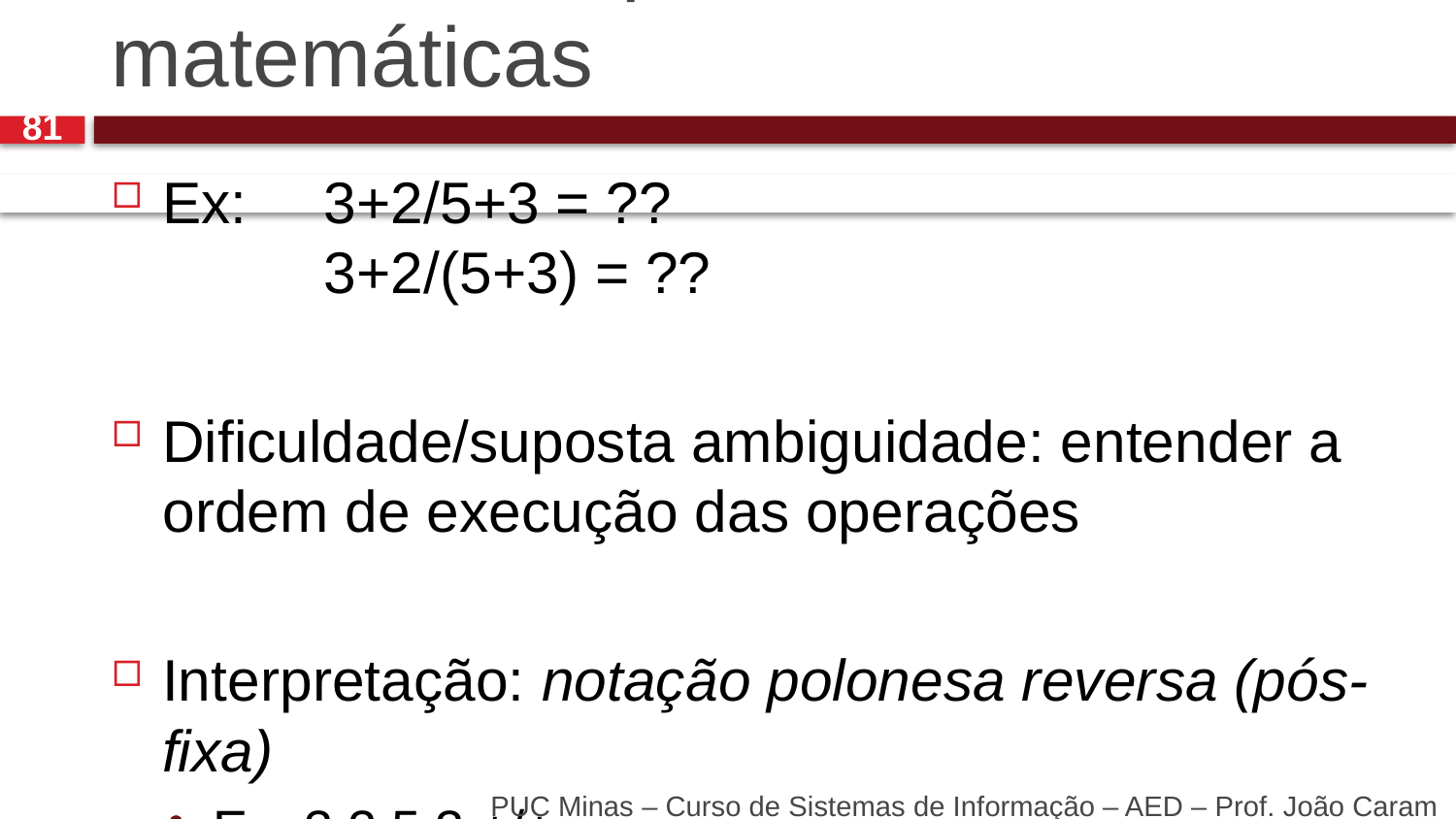

# Análise de expressões matemáticas
81
Ex: 	 3+2/5+3 = ??
	 3+2/(5+3) = ??

Dificuldade/suposta ambiguidade: entender a ordem de execução das operações

Interpretação: notação polonesa reversa (pós-fixa)
Ex: 3 2 5 3 +/+

PUC Minas – Curso de Sistemas de Informação – AED – Prof. João Caram